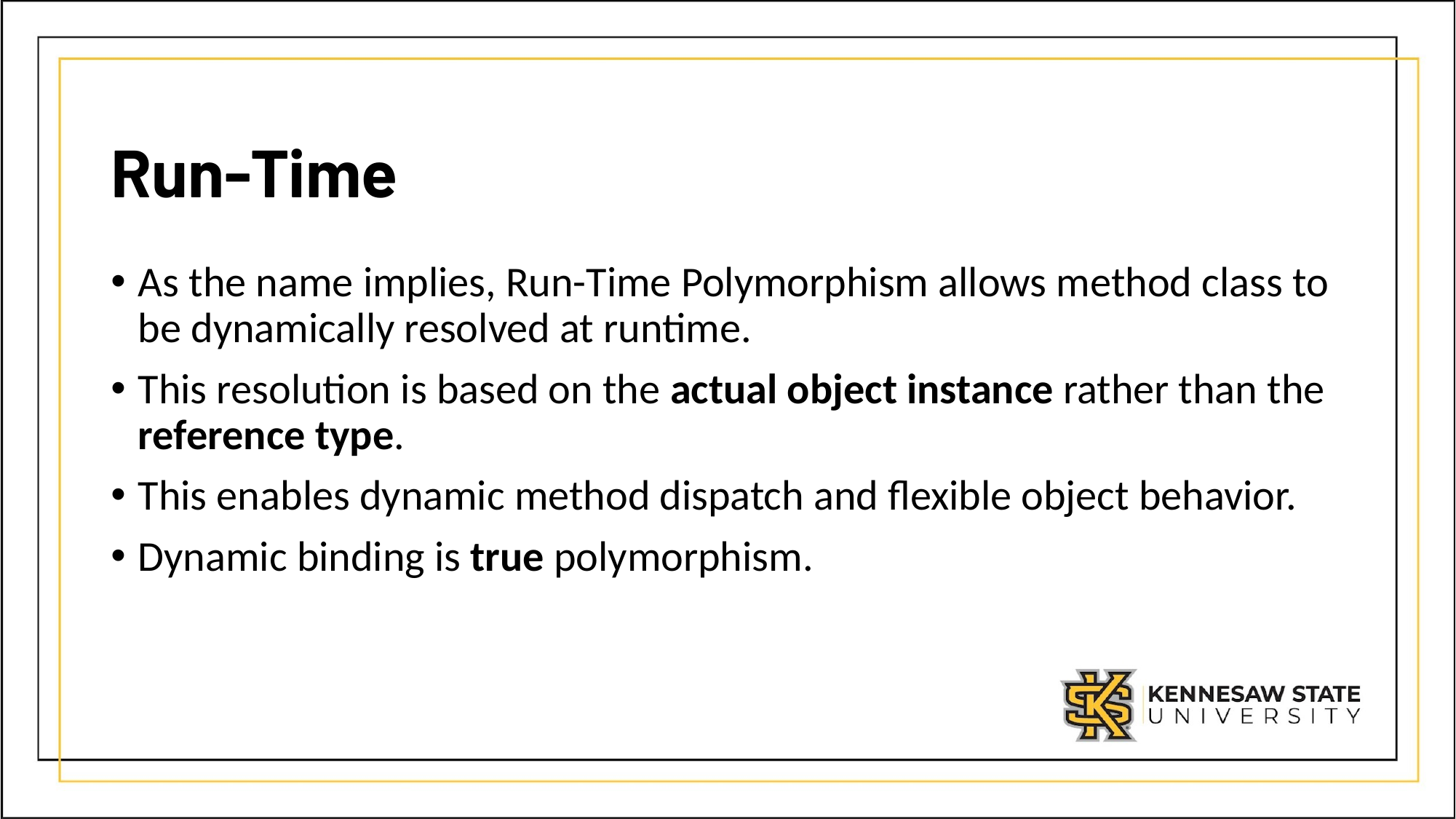

# Run-Time
As the name implies, Run-Time Polymorphism allows method class to be dynamically resolved at runtime.
This resolution is based on the actual object instance rather than the reference type.
This enables dynamic method dispatch and flexible object behavior.
Dynamic binding is true polymorphism.